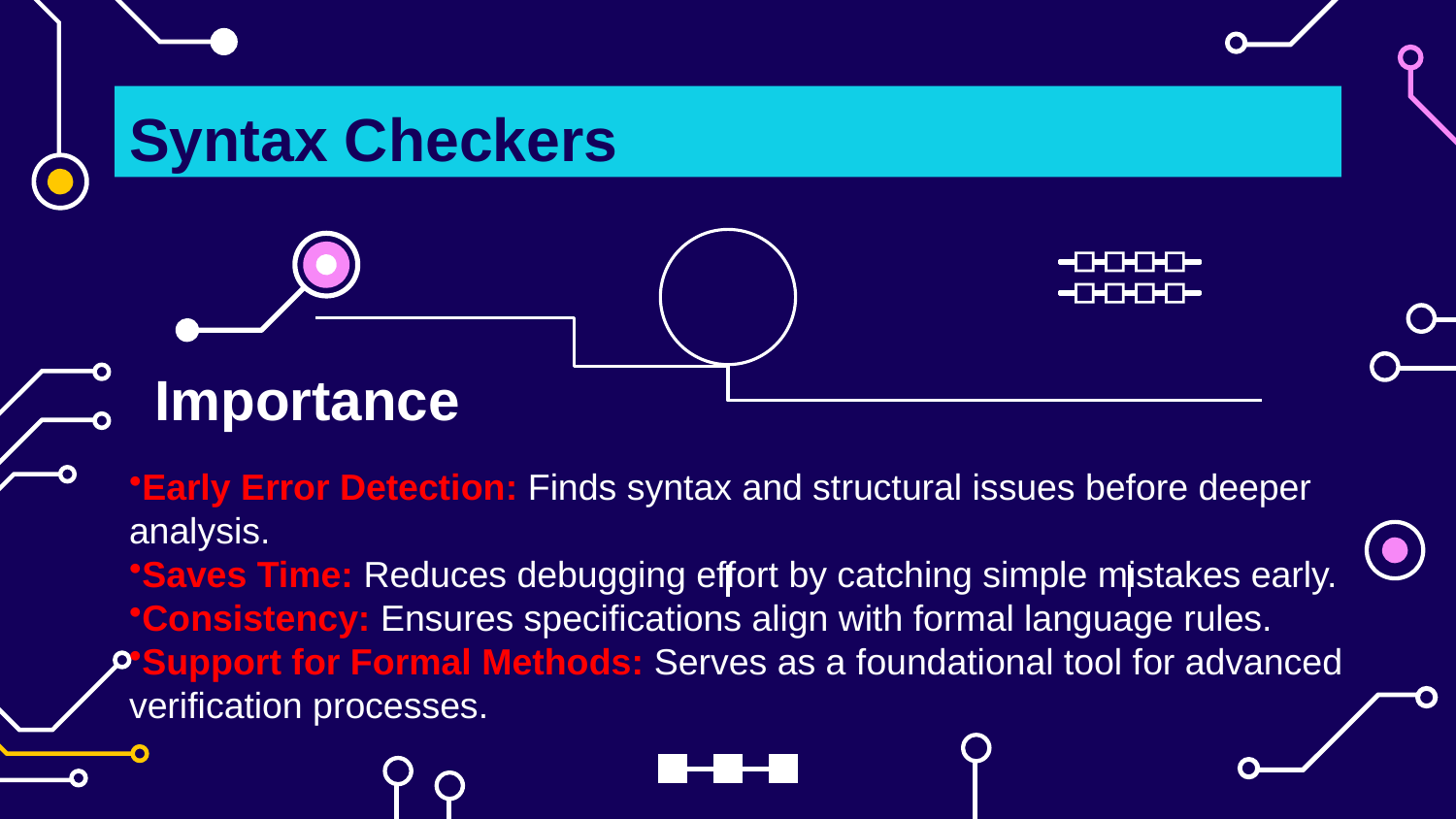

# Syntax Checkers

Importance
Early Error Detection: Finds syntax and structural issues before deeper analysis.
Saves Time: Reduces debugging effort by catching simple mistakes early.
Consistency: Ensures specifications align with formal language rules.
Support for Formal Methods: Serves as a foundational tool for advanced verification processes.